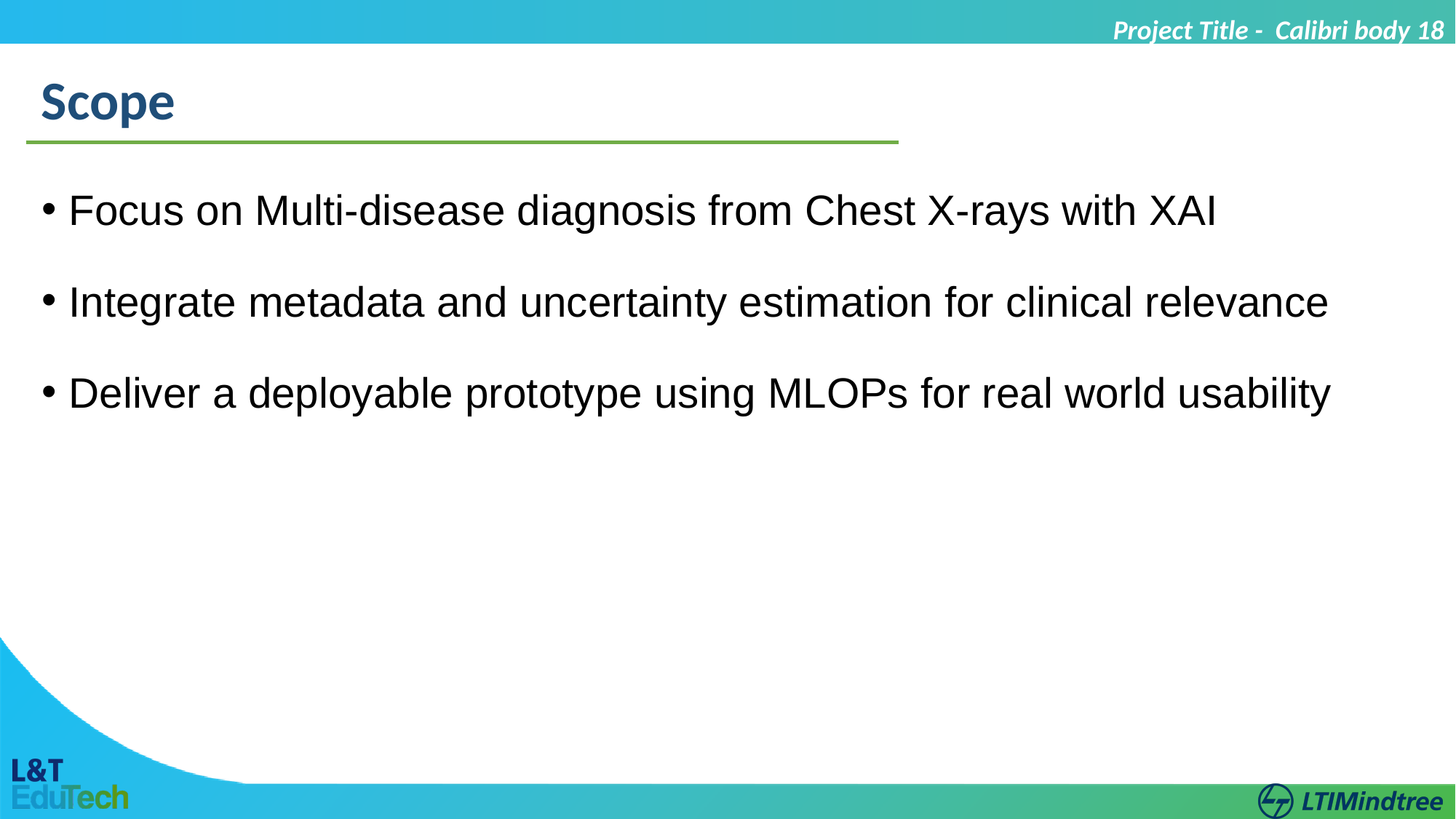

Project Title -  Calibri body 18

Scope
Focus on Multi-disease diagnosis from Chest X-rays with XAI
Integrate metadata and uncertainty estimation for clinical relevance
Deliver a deployable prototype using MLOPs for real world usability